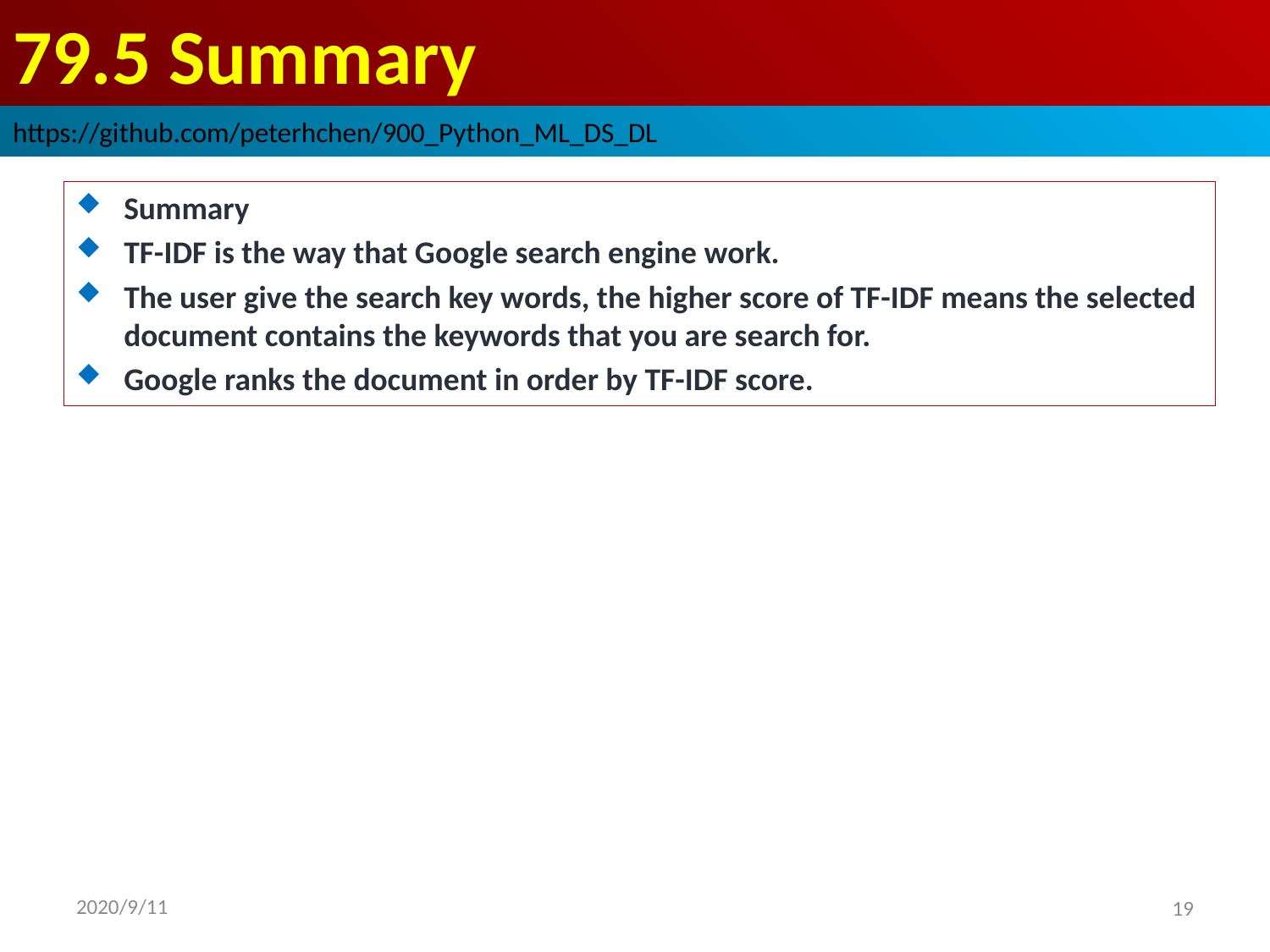

# 79.5 Summary
https://github.com/peterhchen/900_Python_ML_DS_DL
Summary
TF-IDF is the way that Google search engine work.
The user give the search key words, the higher score of TF-IDF means the selected document contains the keywords that you are search for.
Google ranks the document in order by TF-IDF score.

2020/9/11
19